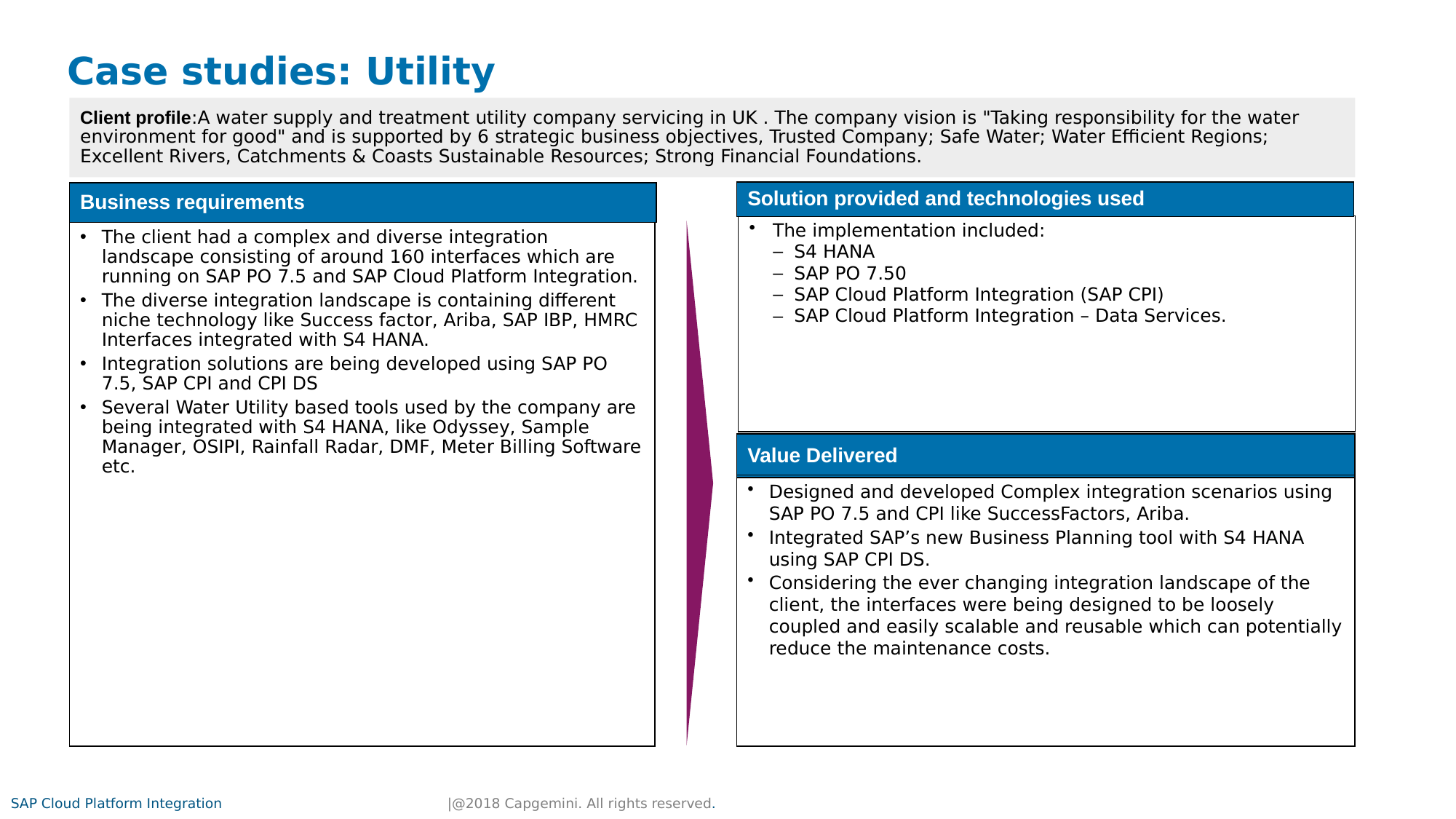

Case studies: Utility
Client profile:A water supply and treatment utility company servicing in UK . The company vision is "Taking responsibility for the water environment for good" and is supported by 6 strategic business objectives, Trusted Company; Safe Water; Water Efficient Regions; Excellent Rivers, Catchments & Coasts Sustainable Resources; Strong Financial Foundations.
Solution provided and technologies used
The implementation included:
S4 HANA
SAP PO 7.50
SAP Cloud Platform Integration (SAP CPI)
SAP Cloud Platform Integration – Data Services.
Business requirements
The client had a complex and diverse integration landscape consisting of around 160 interfaces which are running on SAP PO 7.5 and SAP Cloud Platform Integration.
The diverse integration landscape is containing different niche technology like Success factor, Ariba, SAP IBP, HMRC Interfaces integrated with S4 HANA.
Integration solutions are being developed using SAP PO 7.5, SAP CPI and CPI DS
Several Water Utility based tools used by the company are being integrated with S4 HANA, like Odyssey, Sample Manager, OSIPI, Rainfall Radar, DMF, Meter Billing Software etc.

Value Delivered
Designed and developed Complex integration scenarios using SAP PO 7.5 and CPI like SuccessFactors, Ariba.
Integrated SAP’s new Business Planning tool with S4 HANA using SAP CPI DS.
Considering the ever changing integration landscape of the client, the interfaces were being designed to be loosely coupled and easily scalable and reusable which can potentially reduce the maintenance costs.
SAP Cloud Platform Integration			|@2018 Capgemini. All rights reserved.